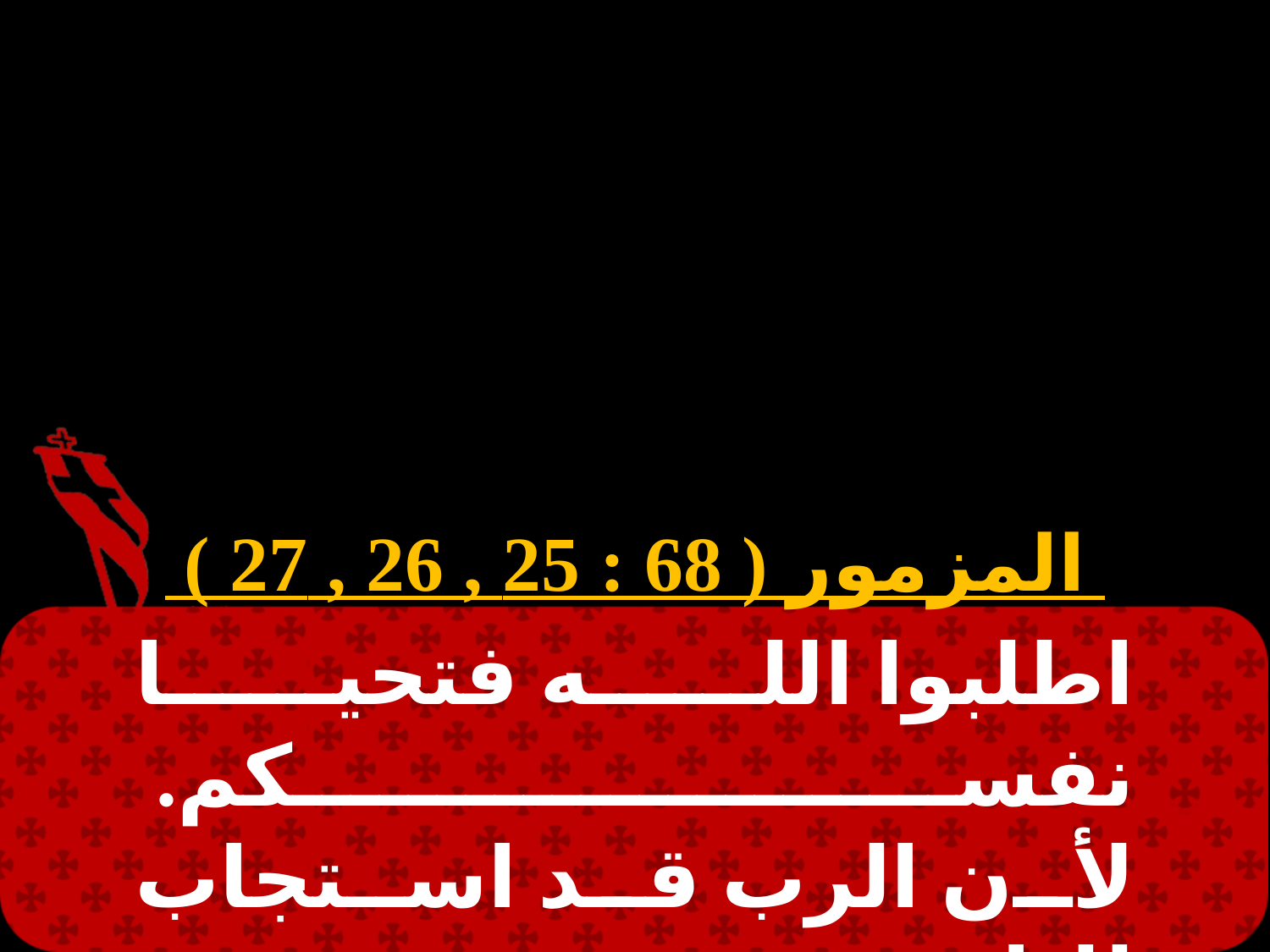

المزمور ( 68 : 25 , 26 , 27 )
اطلبوا الله فتحيا نفسكم.
لأن الرب قد استجاب للبائسين.
اسبح اسم الله بِنَشِيدٍ. وارفعه بتسبيح.